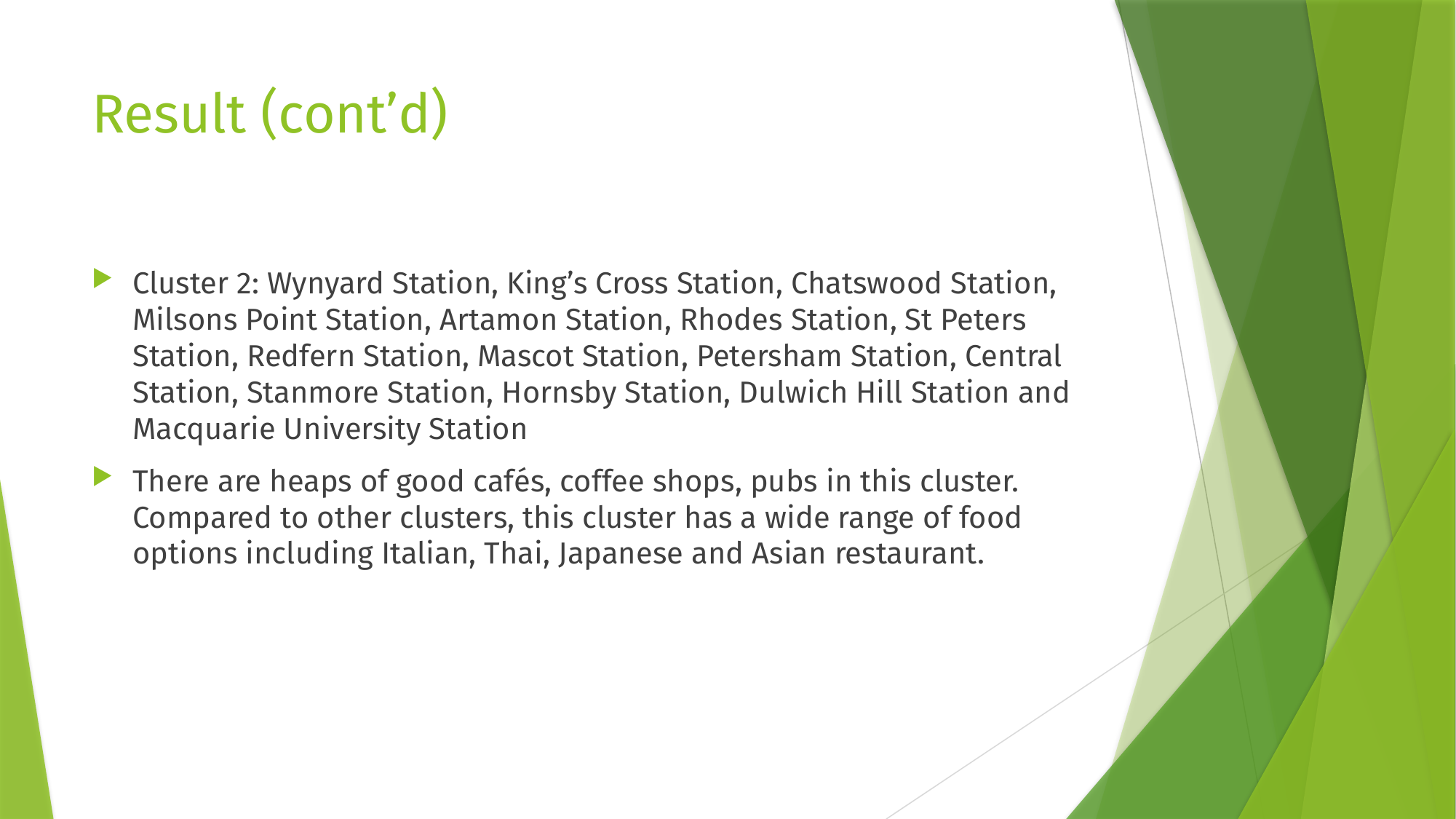

# Result (cont’d)
Cluster 2: Wynyard Station, King’s Cross Station, Chatswood Station, Milsons Point Station, Artamon Station, Rhodes Station, St Peters Station, Redfern Station, Mascot Station, Petersham Station, Central Station, Stanmore Station, Hornsby Station, Dulwich Hill Station and Macquarie University Station
There are heaps of good cafés, coffee shops, pubs in this cluster. Compared to other clusters, this cluster has a wide range of food options including Italian, Thai, Japanese and Asian restaurant.